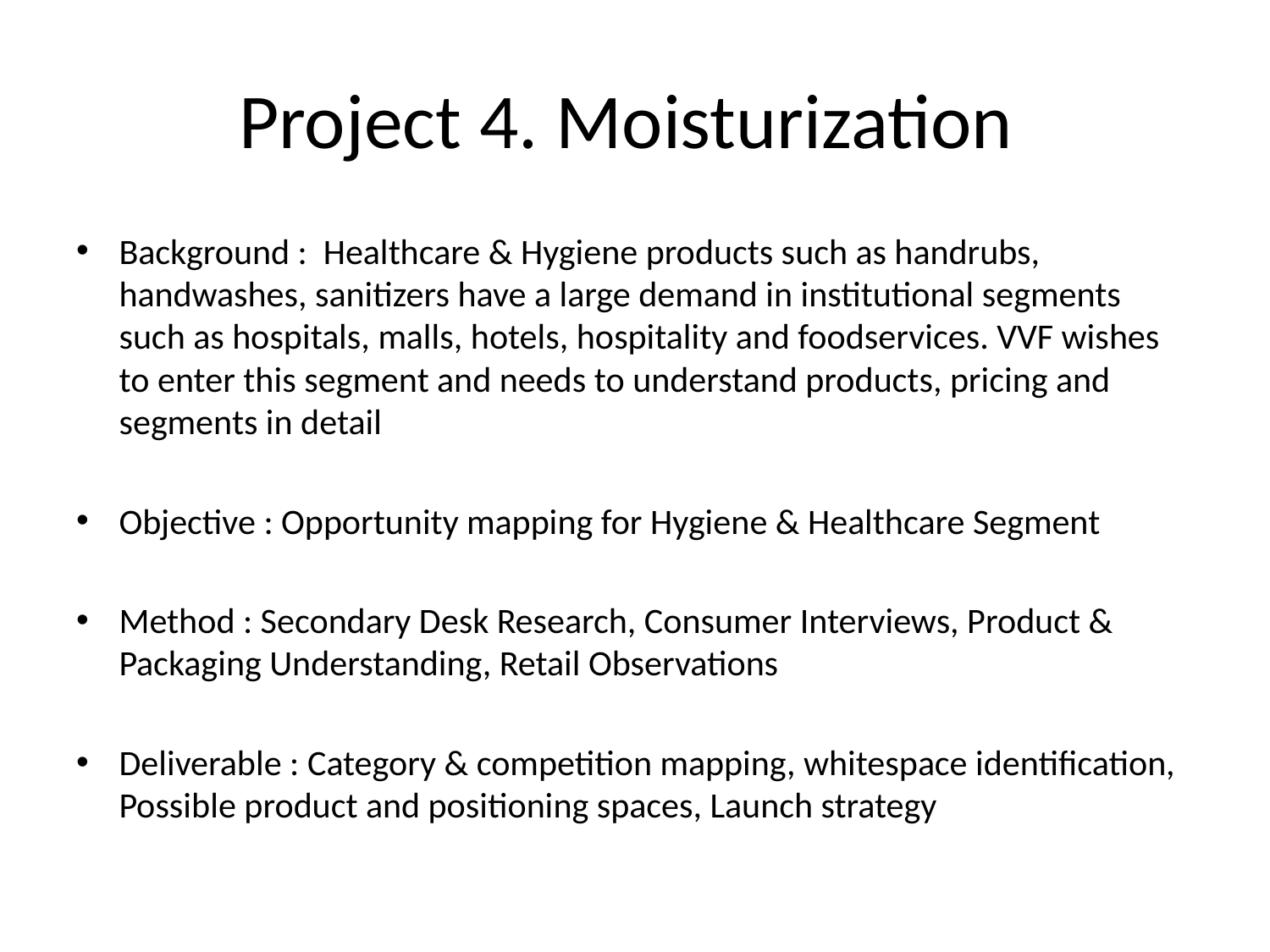

# Project 4. Moisturization
Background :  Healthcare & Hygiene products such as handrubs, handwashes, sanitizers have a large demand in institutional segments such as hospitals, malls, hotels, hospitality and foodservices. VVF wishes to enter this segment and needs to understand products, pricing and segments in detail

Objective : Opportunity mapping for Hygiene & Healthcare Segment

Method : Secondary Desk Research, Consumer Interviews, Product & Packaging Understanding, Retail Observations

Deliverable : Category & competition mapping, whitespace identification, Possible product and positioning spaces, Launch strategy